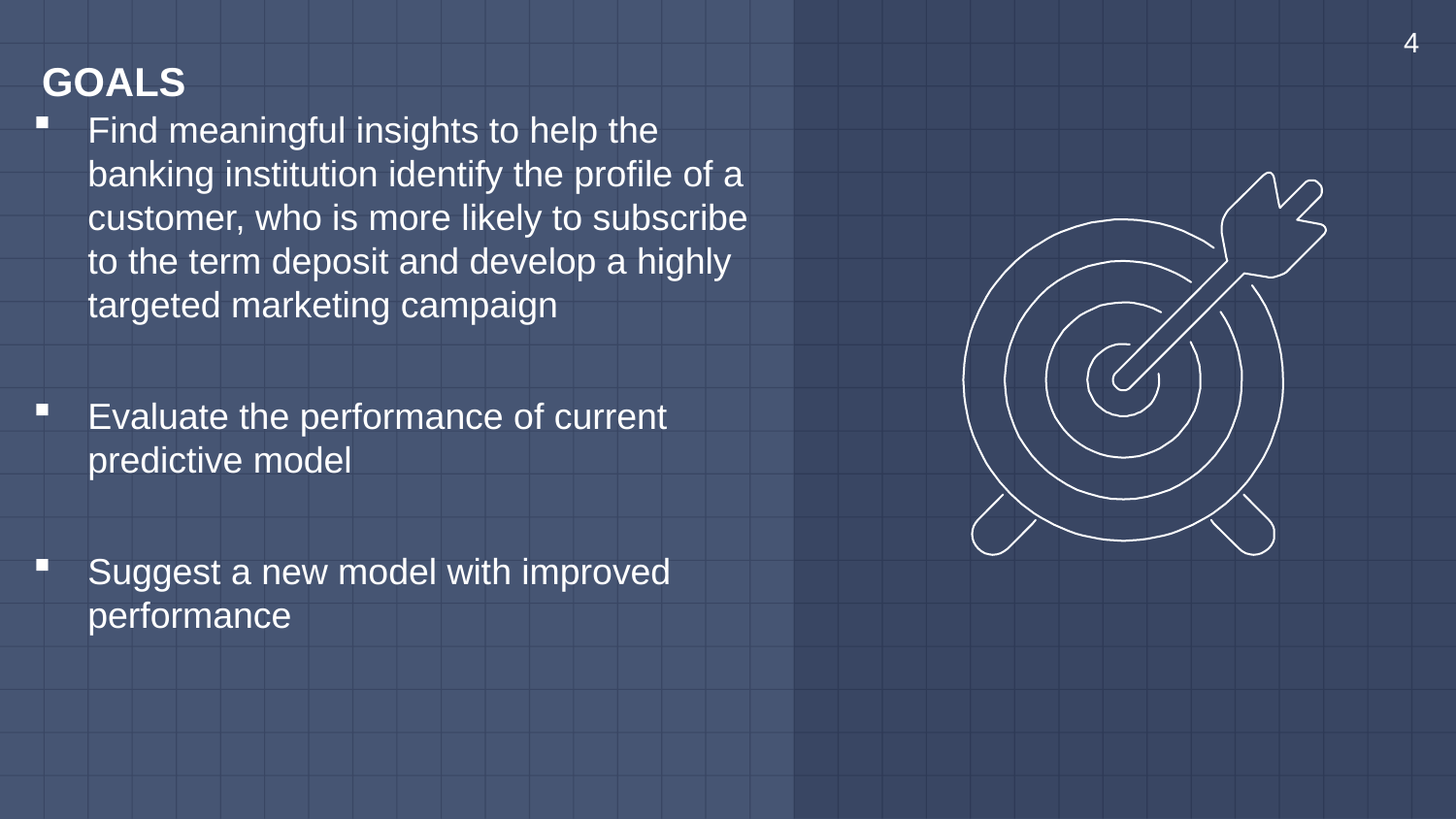

4

Find meaningful insights to help the banking institution identify the profile of a customer, who is more likely to subscribe to the term deposit and develop a highly targeted marketing campaign

Evaluate the performance of current predictive model

Suggest a new model with improved performance
# GOALS